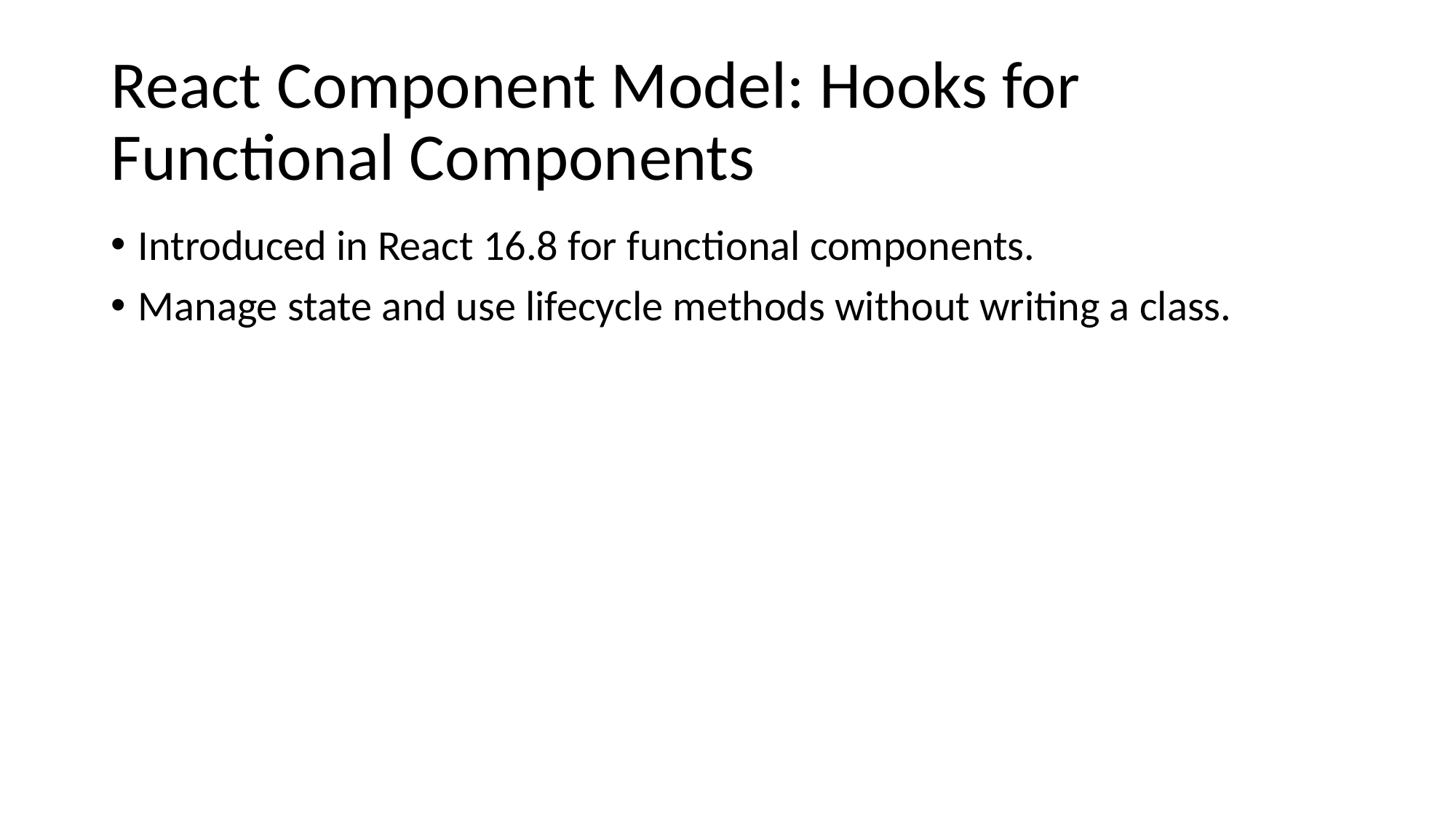

# React Component Model: Hooks for Functional Components
Introduced in React 16.8 for functional components.
Manage state and use lifecycle methods without writing a class.